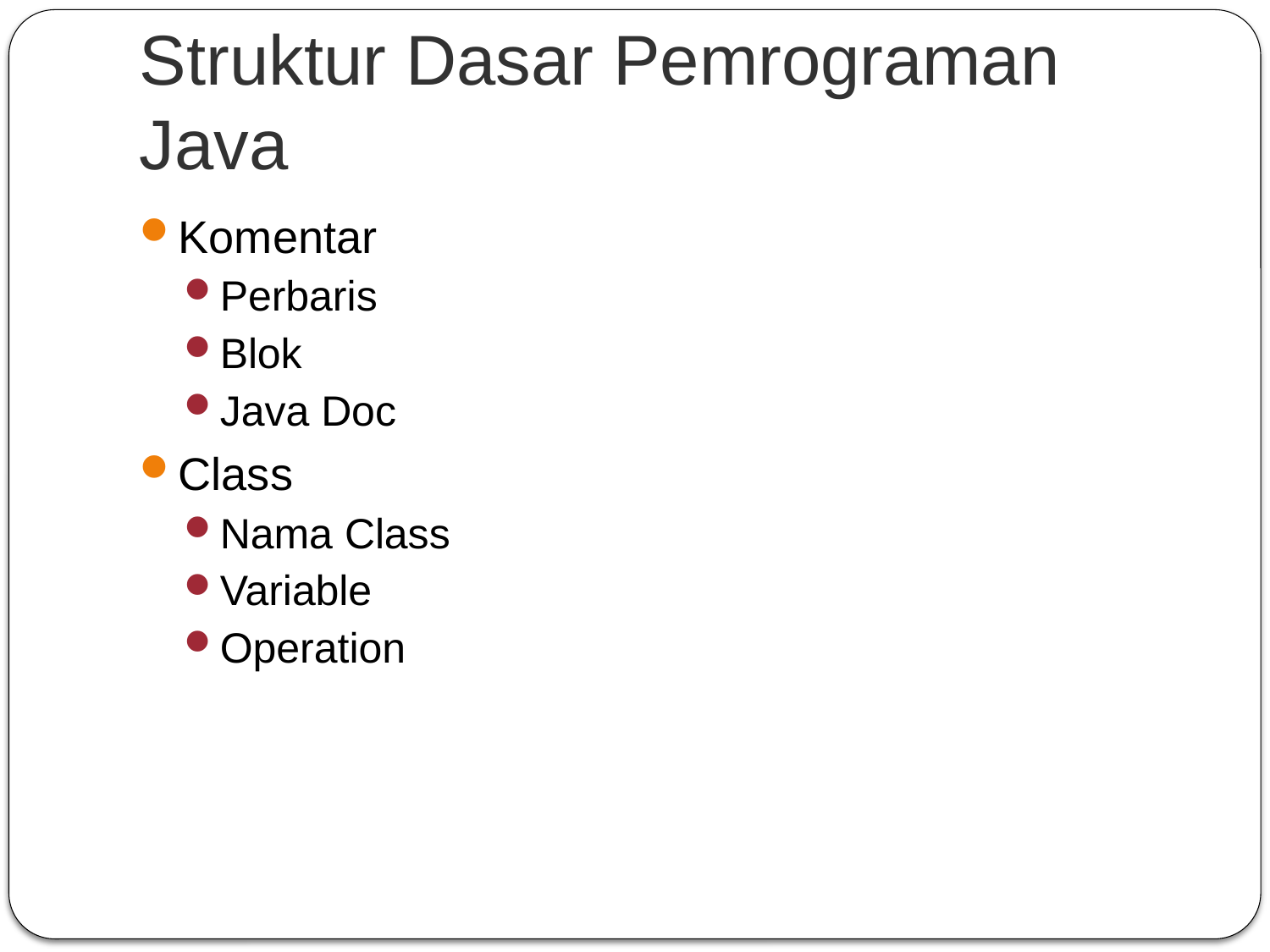

# Struktur Dasar Pemrograman Java
Komentar
Perbaris
Blok
Java Doc
Class
Nama Class
Variable
Operation